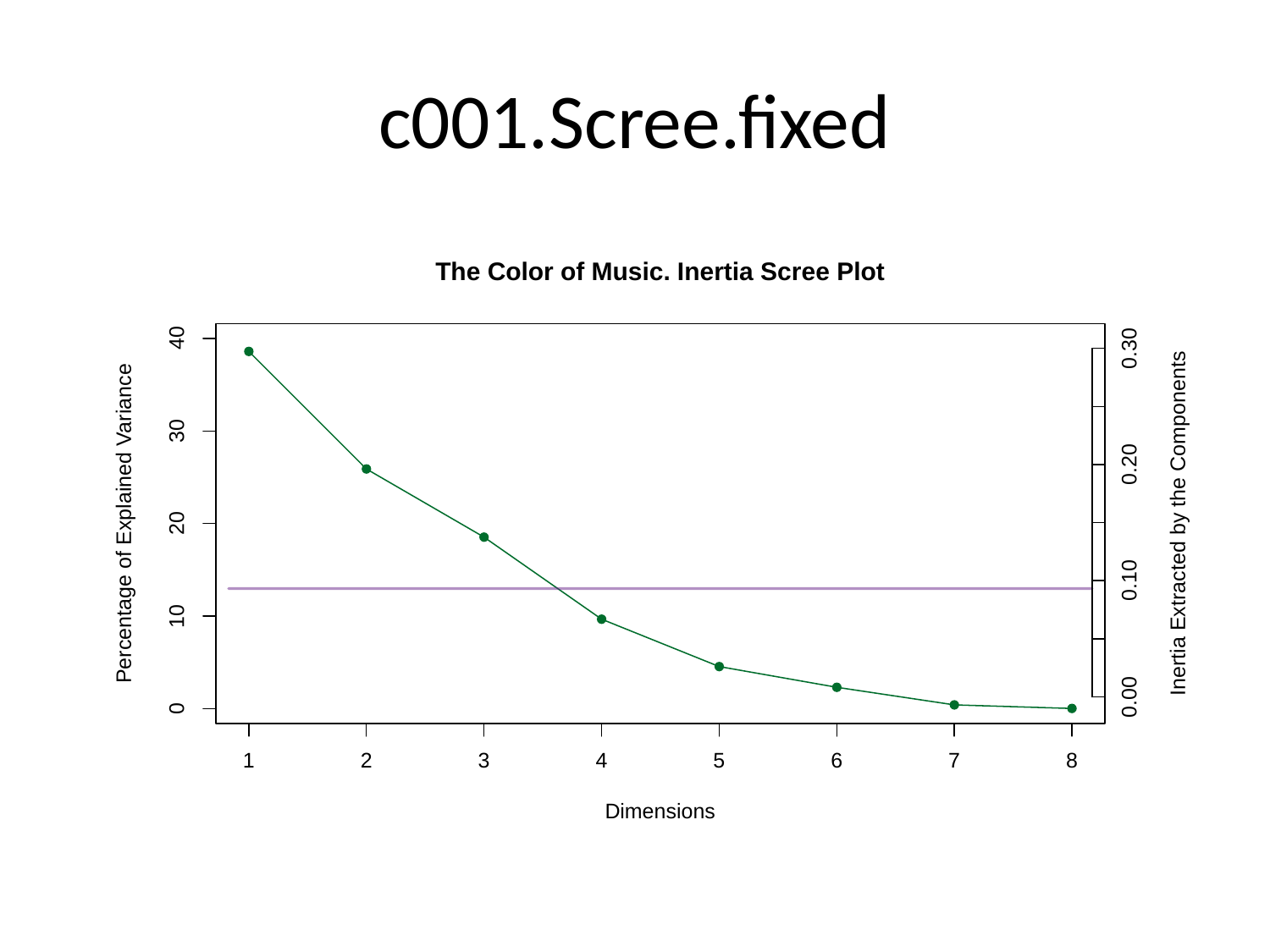

# c001.Scree.fixed

The Color of Music. Inertia Scree Plot

40

0.30

30

0.20

Percentage of Explained Variance
Inertia Extracted by the Components
20

0.10

10

0.00

0

3
6
8
1
2
5
4
7
Dimensions